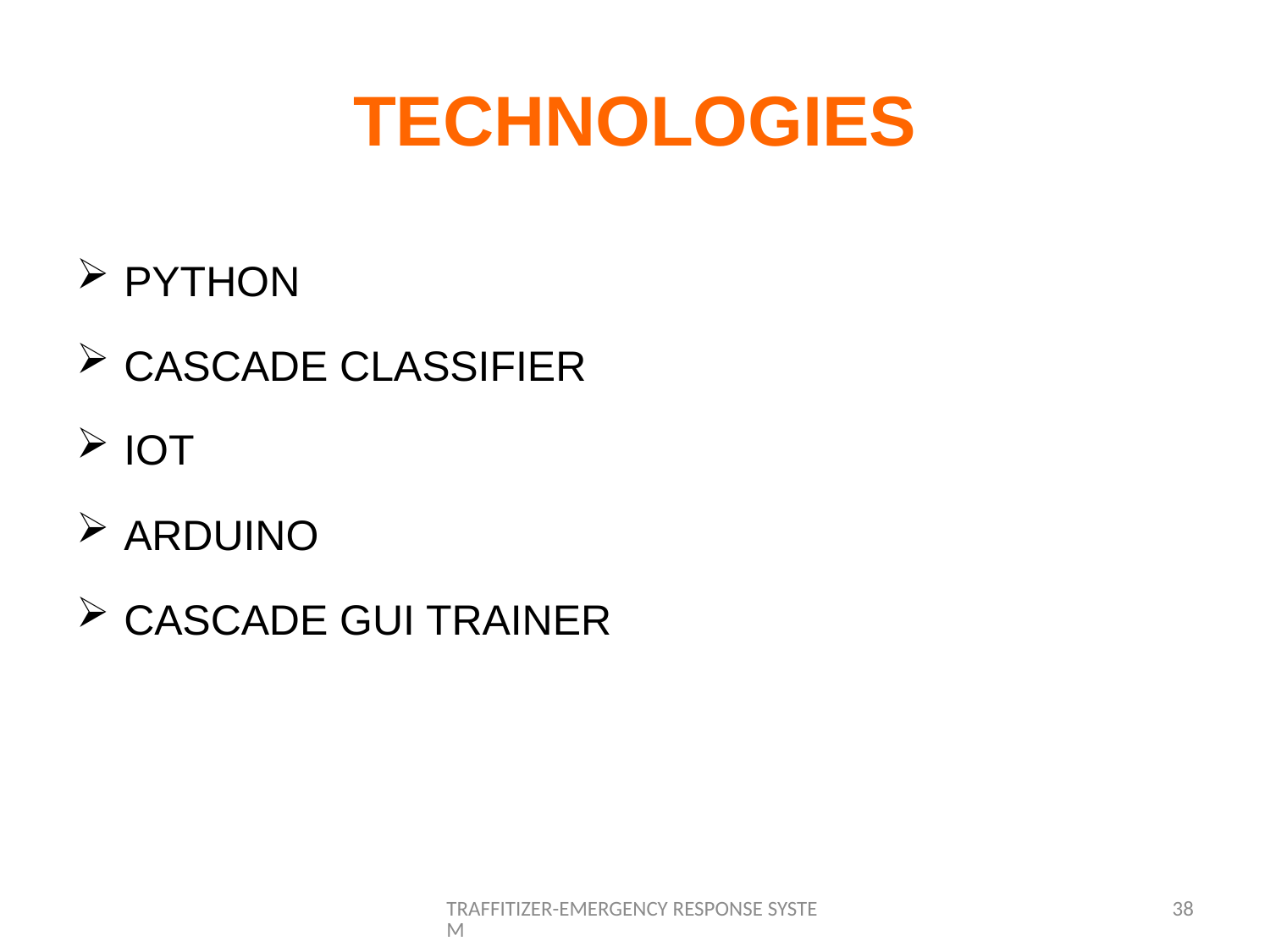

# TECHNOLOGIES
PYTHON
CASCADE CLASSIFIER
IOT
ARDUINO
CASCADE GUI TRAINER

TRAFFITIZER-EMERGENCY RESPONSE SYSTEM
38